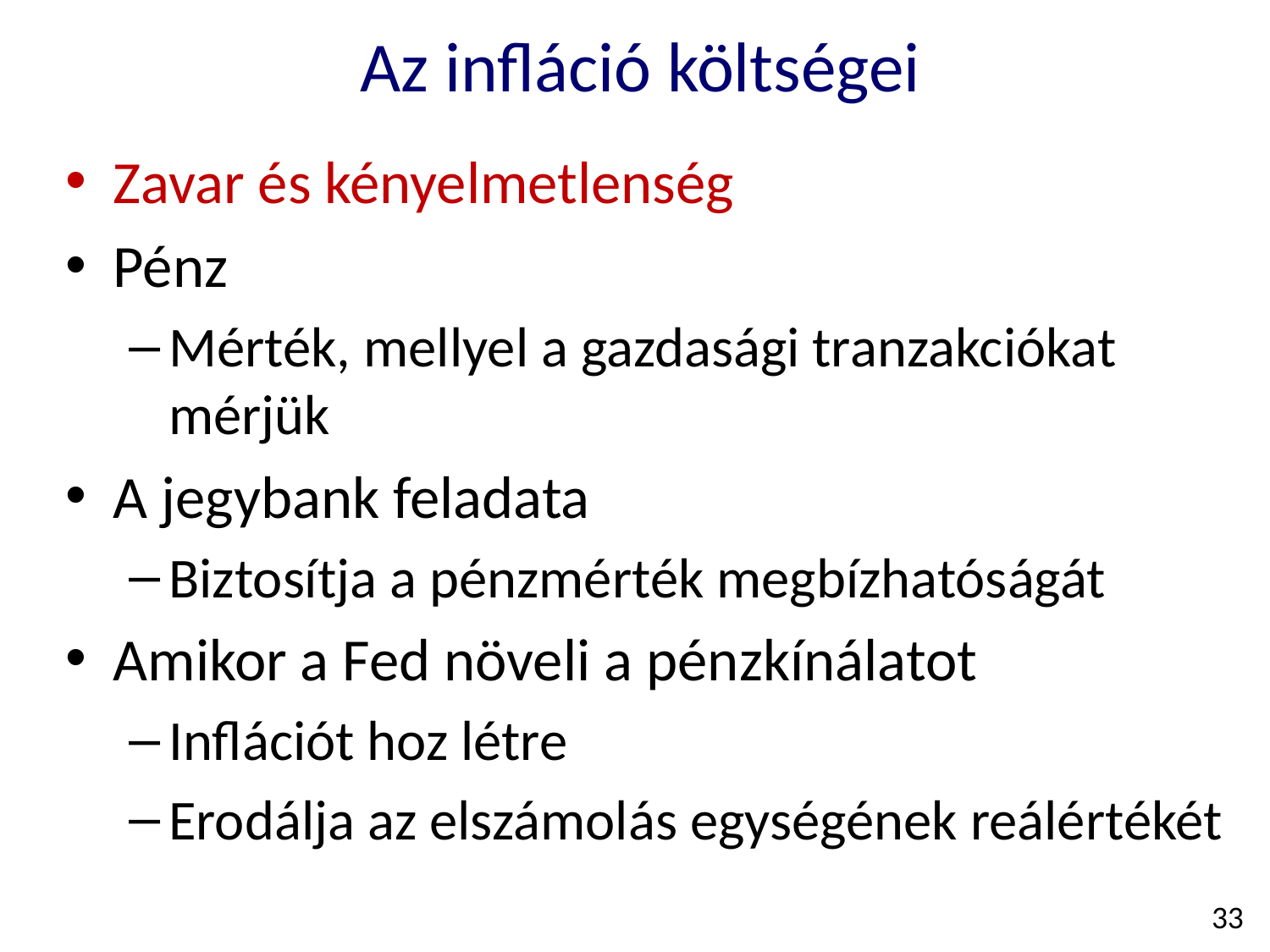

Az infláció költségei
Zavar és kényelmetlenség
Pénz
Mérték, mellyel a gazdasági tranzakciókat mérjük
A jegybank feladata
Biztosítja a pénzmérték megbízhatóságát
Amikor a Fed növeli a pénzkínálatot
Inflációt hoz létre
Erodálja az elszámolás egységének reálértékét
33